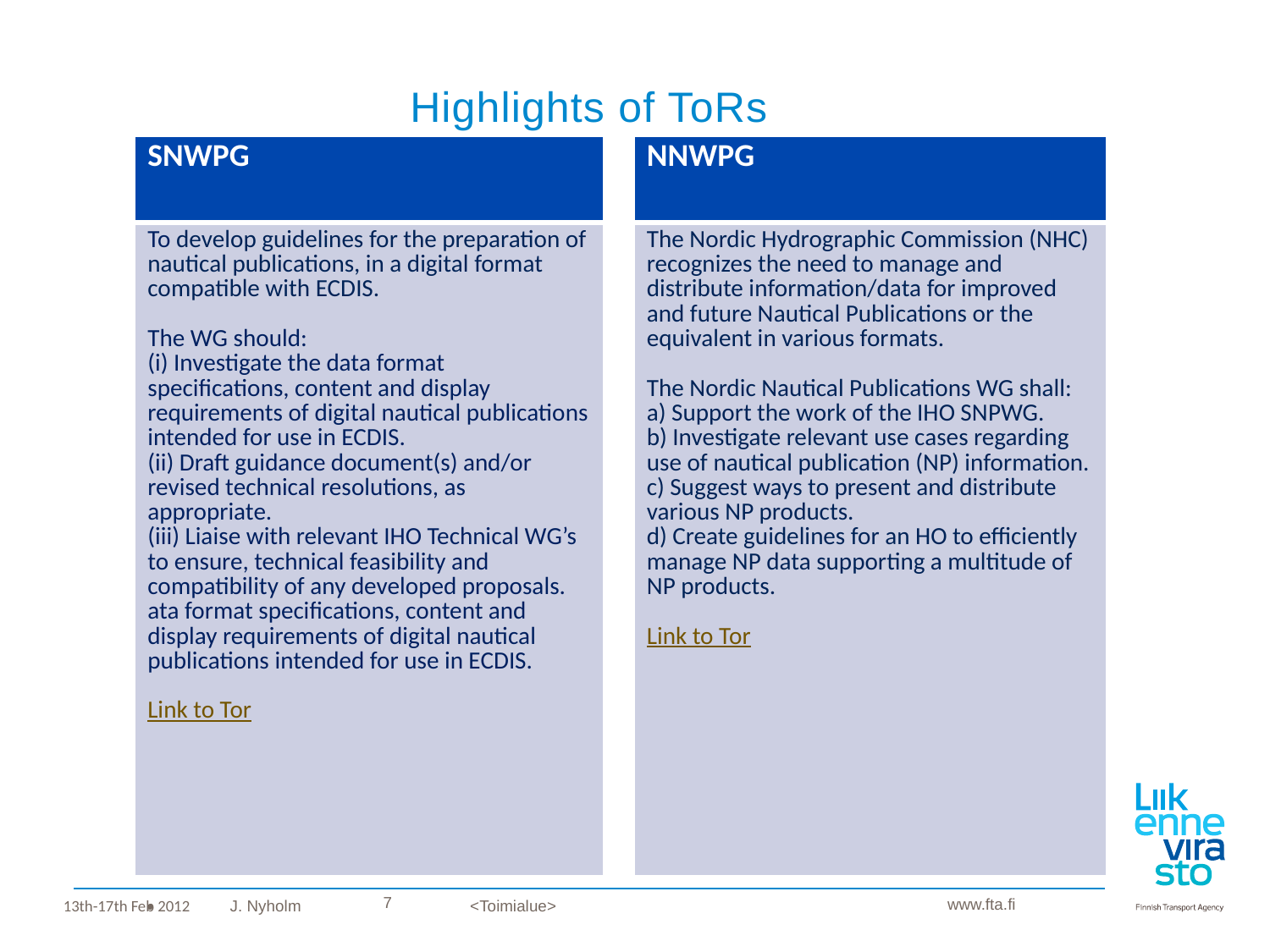

# Highlights of ToRs
| SNWPG |  | NNWPG |
| --- | --- | --- |
| To develop guidelines for the preparation of nautical publications, in a digital format compatible with ECDIS. The WG should: (i) Investigate the data format specifications, content and display requirements of digital nautical publications intended for use in ECDIS. (ii) Draft guidance document(s) and/or revised technical resolutions, as appropriate. (iii) Liaise with relevant IHO Technical WG’s to ensure, technical feasibility and compatibility of any developed proposals. ata format specifications, content and display requirements of digital nautical publications intended for use in ECDIS. Link to Tor |  | The Nordic Hydrographic Commission (NHC) recognizes the need to manage and distribute information/data for improved and future Nautical Publications or the equivalent in various formats. The Nordic Nautical Publications WG shall: a) Support the work of the IHO SNPWG. b) Investigate relevant use cases regarding use of nautical publication (NP) information. c) Suggest ways to present and distribute various NP products. d) Create guidelines for an HO to efficiently manage NP data supporting a multitude of NP products. Link to Tor |

|  |
| --- |
|  |
7
13th-17th Feb 2012
J. Nyholm